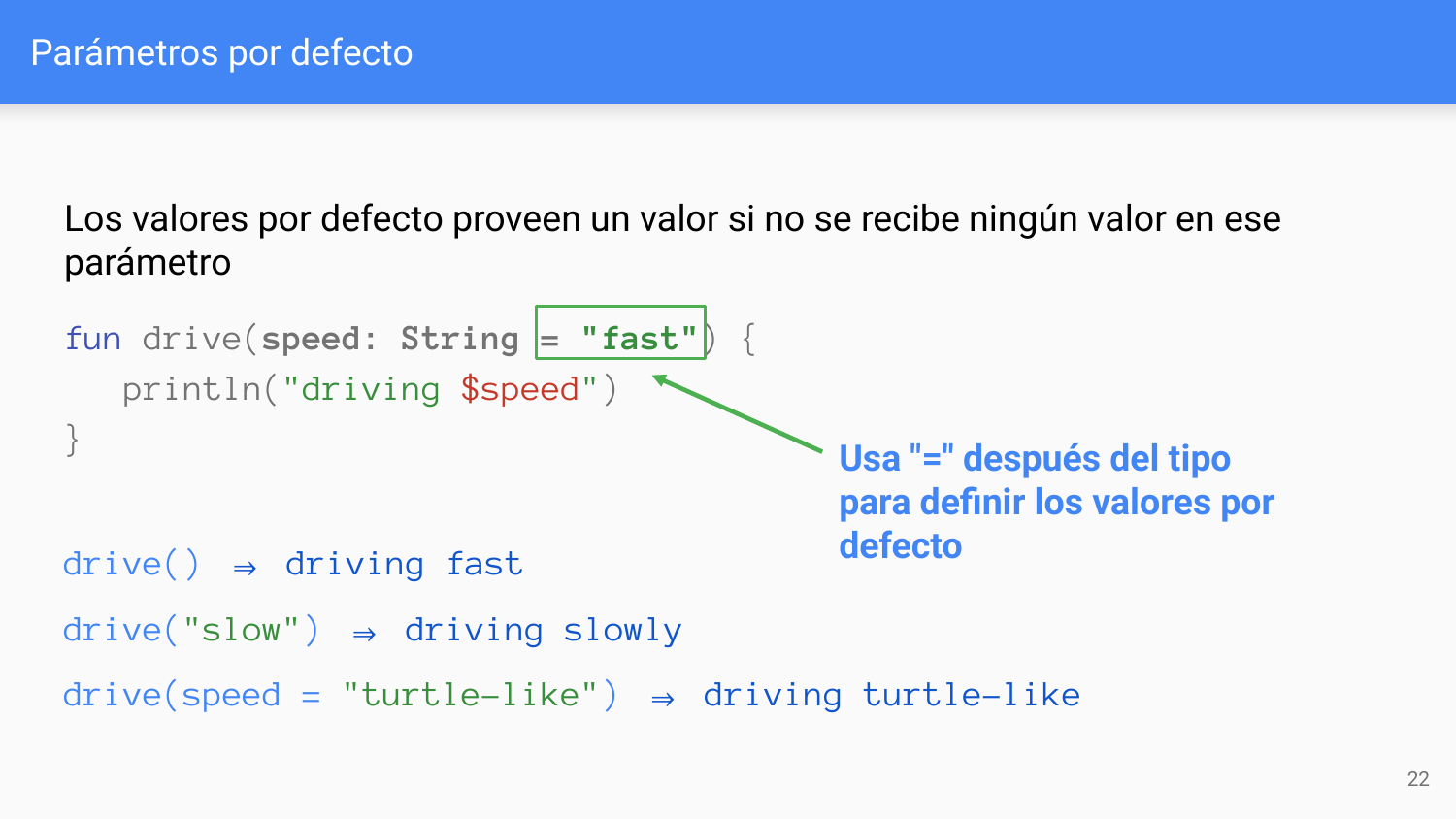

# Parámetros por defecto
Los valores por defecto proveen un valor si no se recibe ningún valor en ese parámetro
fun drive(speed: String = "fast") {
   println("driving $speed")
}

Usa "=" después del tipo para definir los valores por defecto
drive() ⇒ driving fast
drive("slow") ⇒ driving slowly
drive(speed = "turtle-like") ⇒ driving turtle-like
22